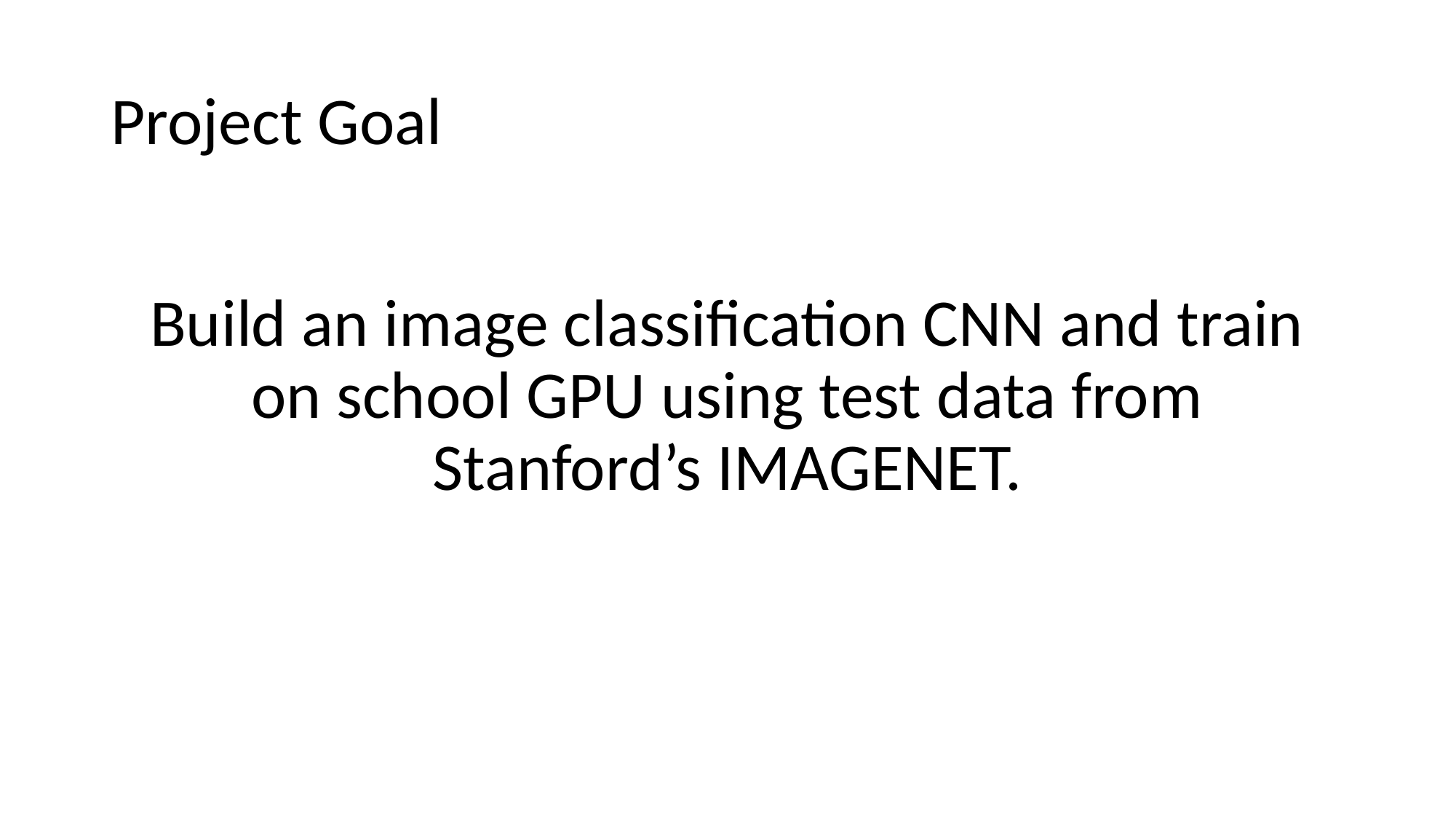

# Project Goal
Build an image classification CNN and train on school GPU using test data from Stanford’s IMAGENET.